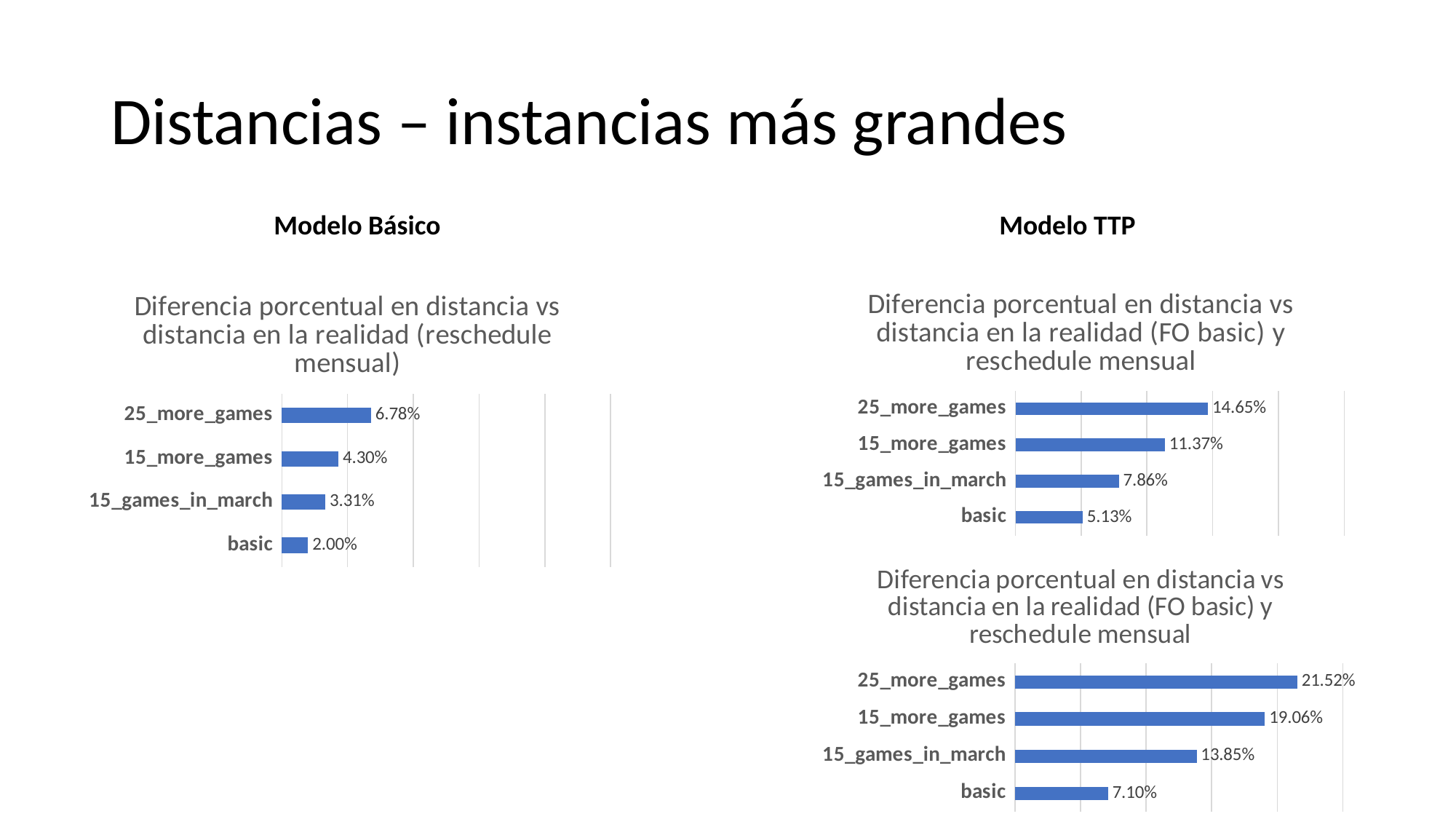

# Distancias – instancias más grandes
Modelo Básico
Modelo TTP

### Chart: Diferencia porcentual en distancia vs distancia en la realidad (FO basic) y reschedule mensual

| Category | Series 1 |
|---|---|
|  basic  | 0.051264953979936134 |
|  15_games_in_march  | 0.07863195424207436 |
|  15_more_games  | 0.11365611025993849 |
|  25_more_games  | 0.14645204271446888 |

### Chart: Diferencia porcentual en distancia vs distancia en la realidad (reschedule mensual)

| Category | Series 1 |
|---|---|
|  basic  | 0.019979611972242628 |
|  15_games_in_march  | 0.03313829118010503 |
|  15_more_games  | 0.042979666694084706 |
|  25_more_games  | 0.06781959977507701 |

### Chart: Diferencia porcentual en distancia vs distancia en la realidad (FO basic) y reschedule mensual

| Category | Series 1 |
|---|---|
|  basic  | 0.07100524911843031 |
|  15_games_in_march  | 0.13852799739788169 |
|  15_more_games  | 0.19061768701128434 |
|  25_more_games  | 0.21523761501724858 |